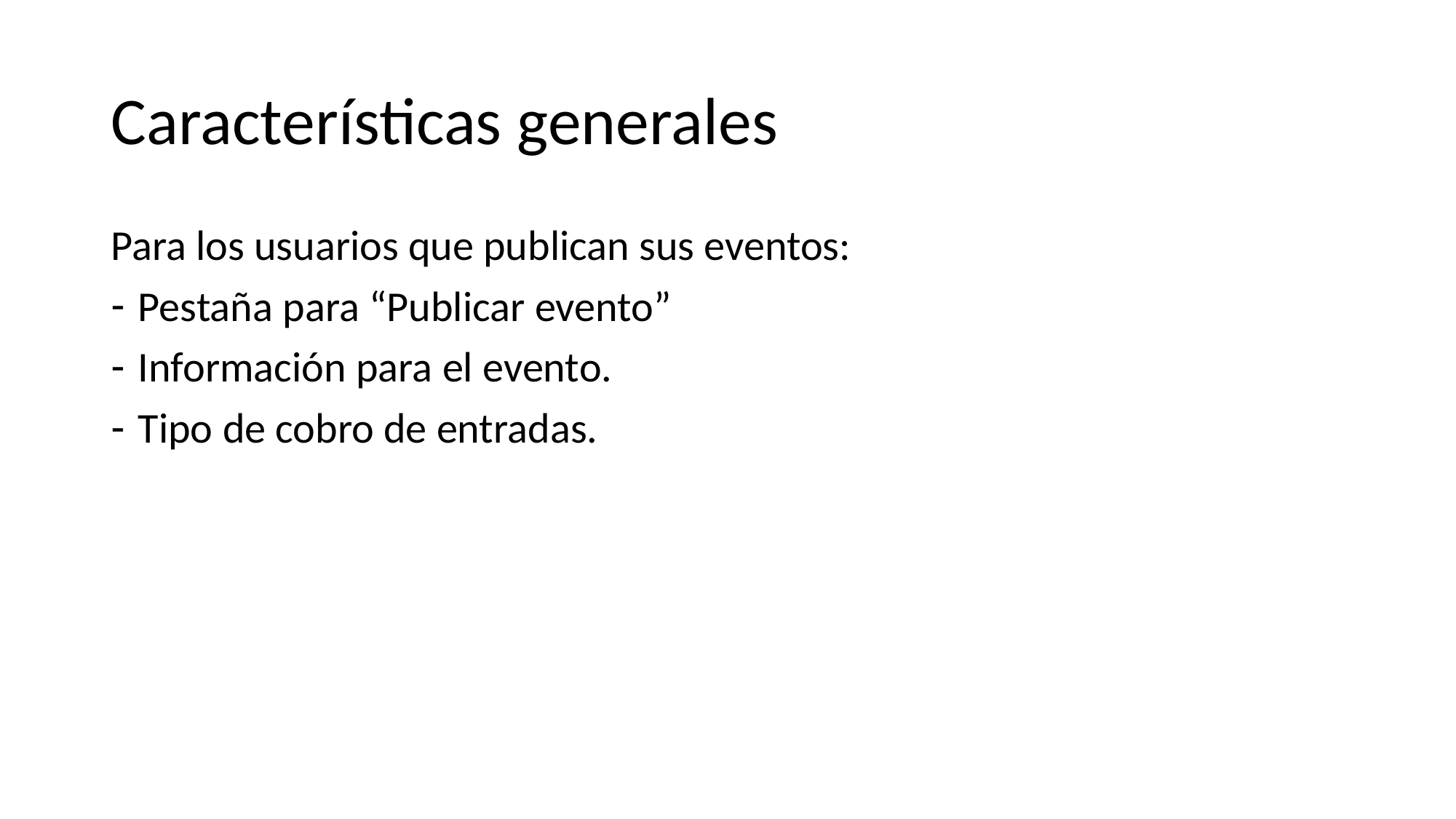

# Características generales
Para los usuarios que publican sus eventos:
Pestaña para “Publicar evento”
Información para el evento.
Tipo de cobro de entradas.